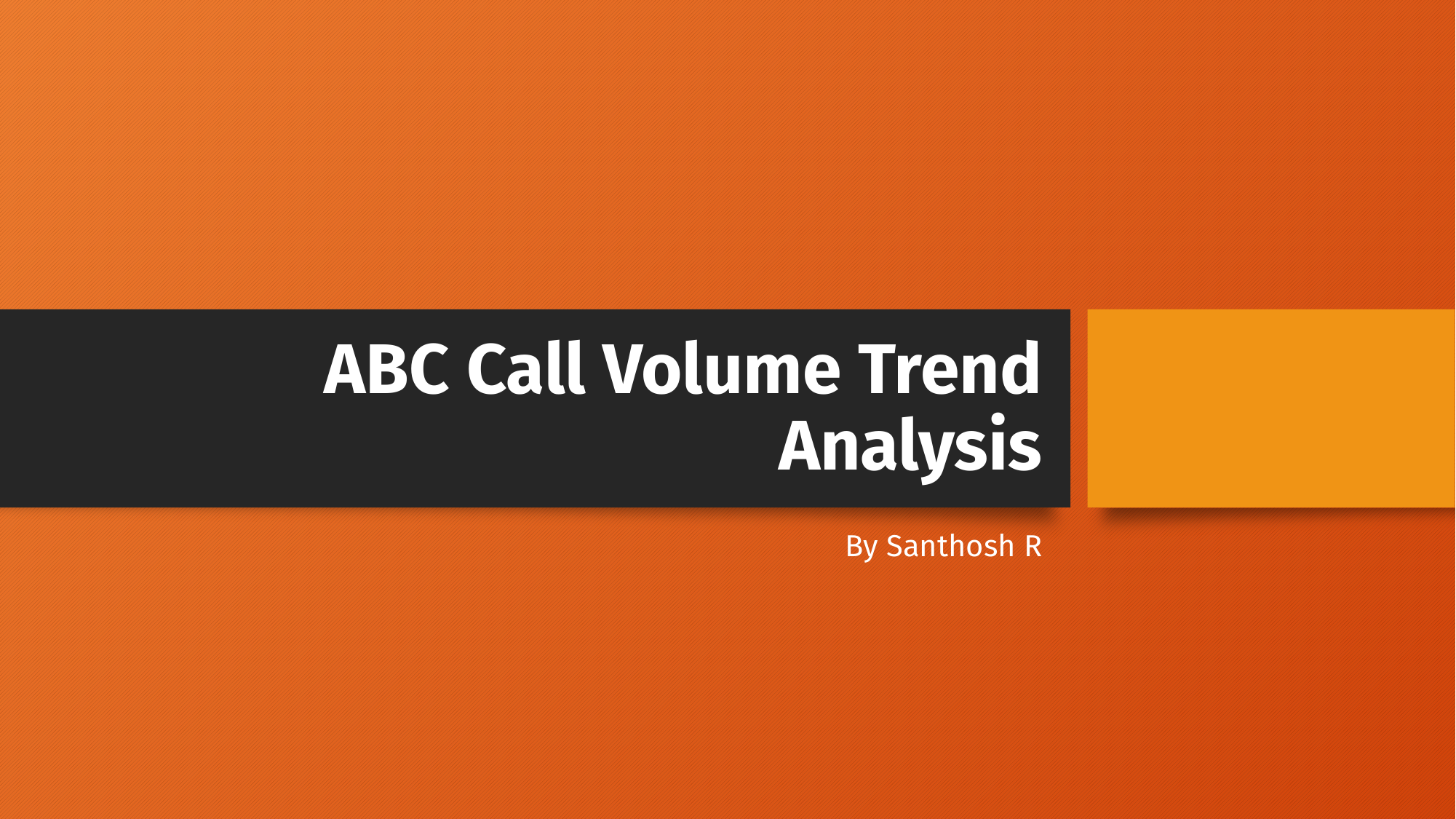

# ABC Call Volume Trend Analysis
By Santhosh R